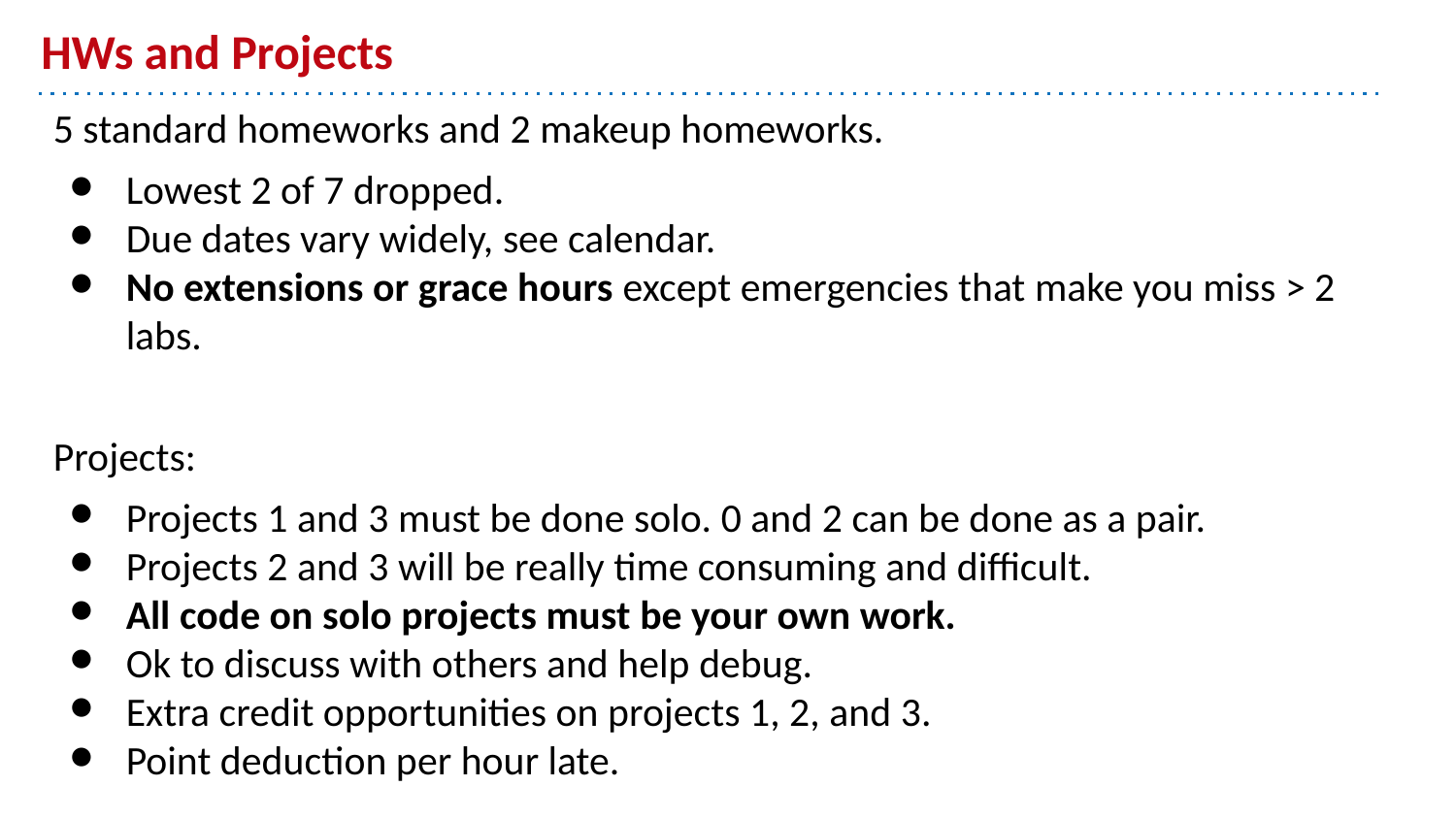

# HWs and Projects
5 standard homeworks and 2 makeup homeworks.
Lowest 2 of 7 dropped.
Due dates vary widely, see calendar.
No extensions or grace hours except emergencies that make you miss > 2 labs.

Projects:
Projects 1 and 3 must be done solo. 0 and 2 can be done as a pair.
Projects 2 and 3 will be really time consuming and difficult.
All code on solo projects must be your own work.
Ok to discuss with others and help debug.
Extra credit opportunities on projects 1, 2, and 3.
Point deduction per hour late.